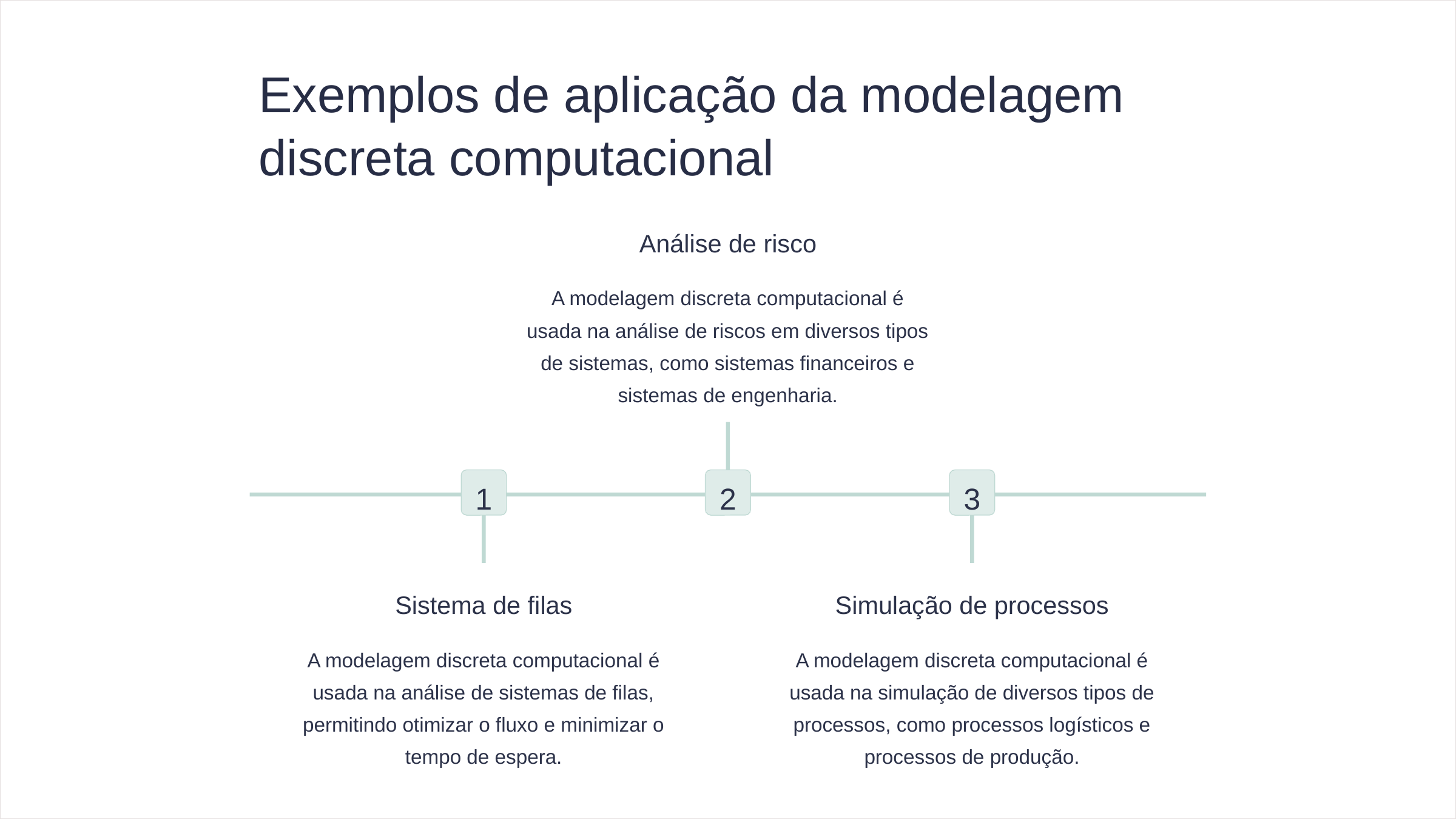

Exemplos de aplicação da modelagem discreta computacional
Análise de risco
A modelagem discreta computacional é usada na análise de riscos em diversos tipos de sistemas, como sistemas financeiros e sistemas de engenharia.

1
2
3

Sistema de filas
Simulação de processos
A modelagem discreta computacional é usada na análise de sistemas de filas, permitindo otimizar o fluxo e minimizar o tempo de espera.
A modelagem discreta computacional é usada na simulação de diversos tipos de processos, como processos logísticos e processos de produção.